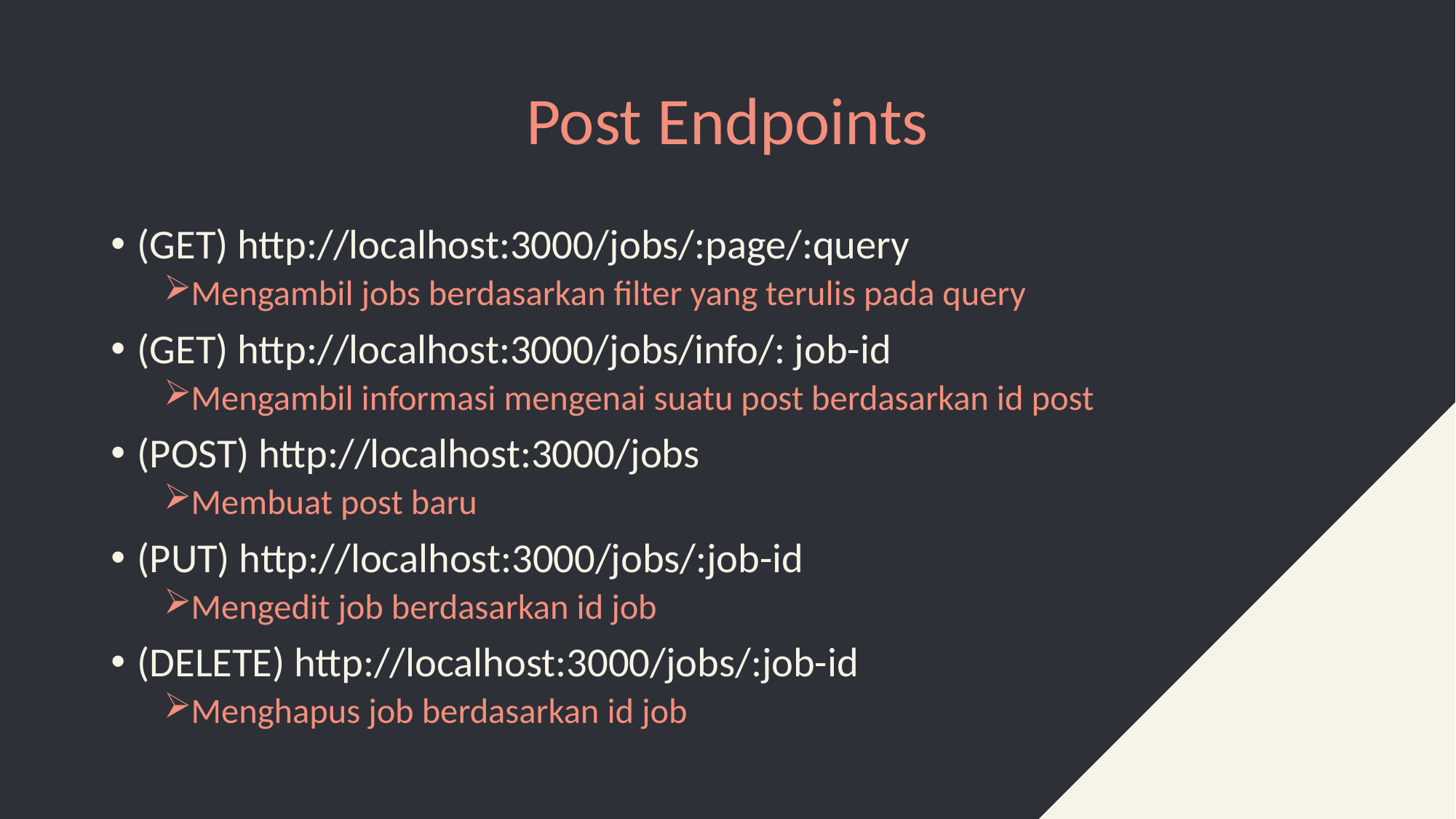

# Post Endpoints
(GET) http://localhost:3000/jobs/:page/:query
Mengambil jobs berdasarkan filter yang terulis pada query
(GET) http://localhost:3000/jobs/info/: job-id
Mengambil informasi mengenai suatu post berdasarkan id post
(POST) http://localhost:3000/jobs
Membuat post baru
(PUT) http://localhost:3000/jobs/:job-id
Mengedit job berdasarkan id job
(DELETE) http://localhost:3000/jobs/:job-id
Menghapus job berdasarkan id job